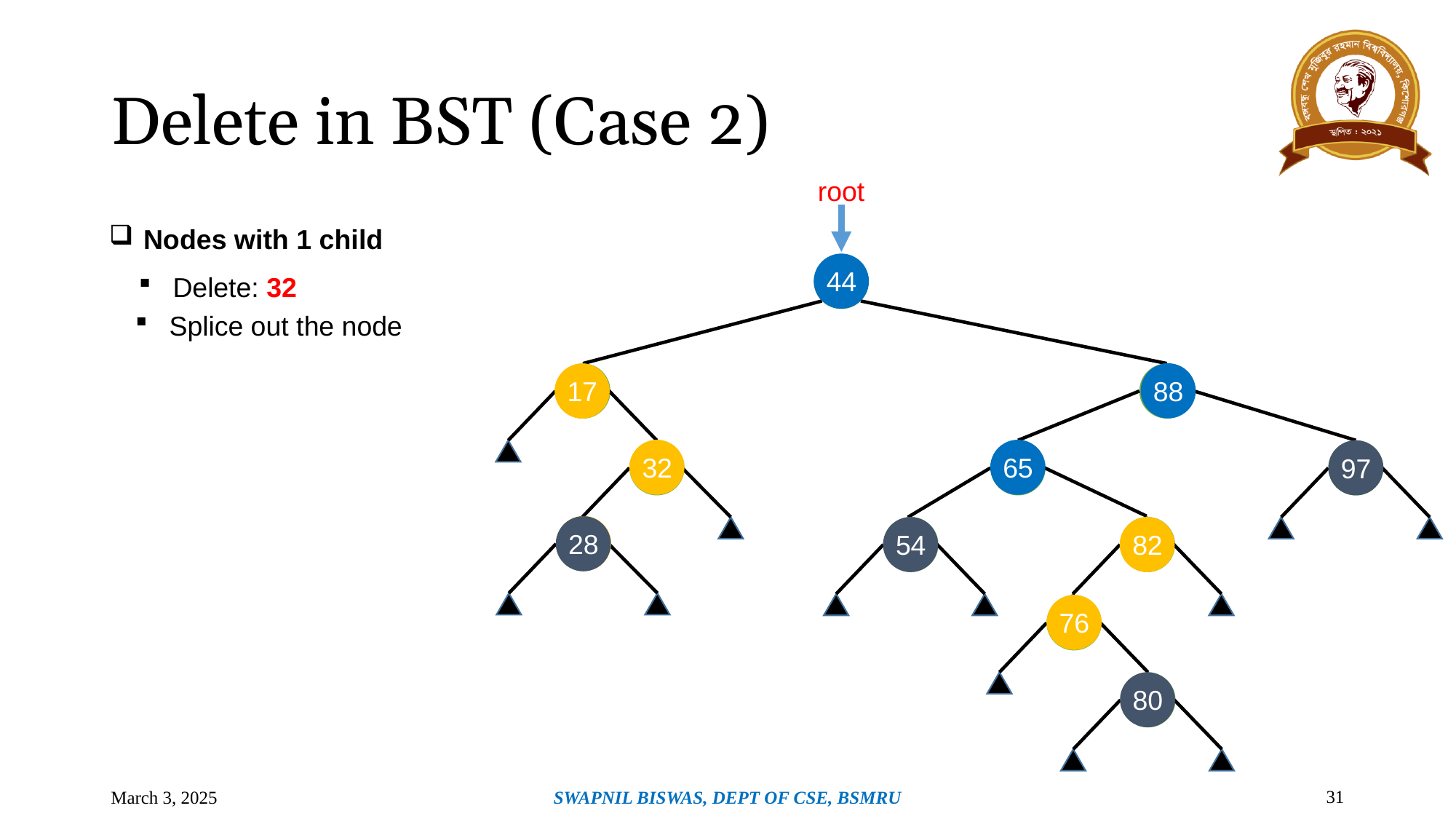

# Delete in BST (Case 2)
root
Nodes with 1 child

44

44
Delete: 32
Splice out the node

88

17

17

88

32

32

65

97

65

97

28

28

54

54

82

82

76

76

80

80

31
March 3, 2025
SWAPNIL BISWAS, DEPT OF CSE, BSMRU